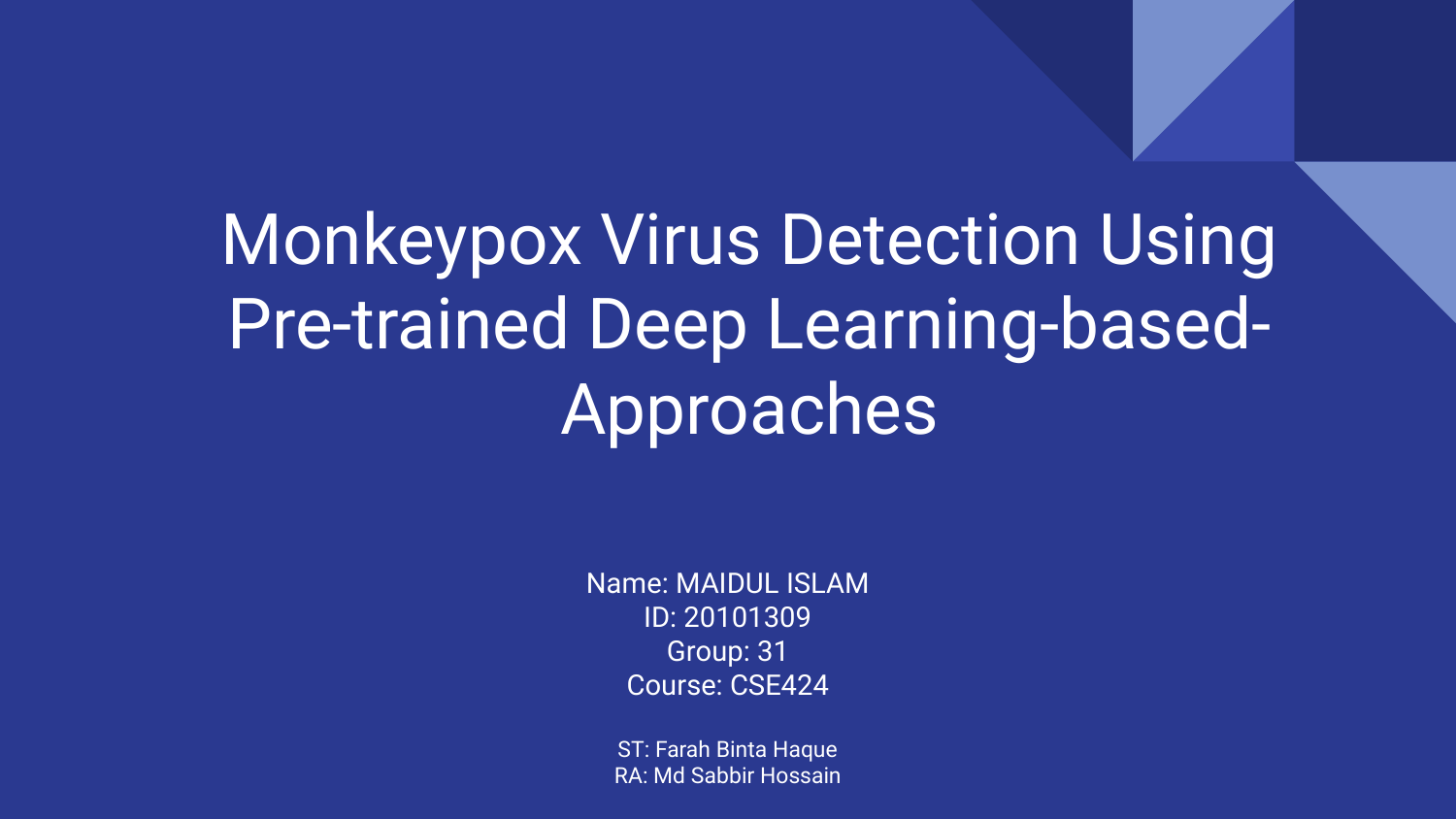

# Monkeypox Virus Detection Using Pre‑trained Deep Learning‑based-Approaches
Name: MAIDUL ISLAM
ID: 20101309
Group: 31
Course: CSE424
ST: Farah Binta Haque
RA: Md Sabbir Hossain